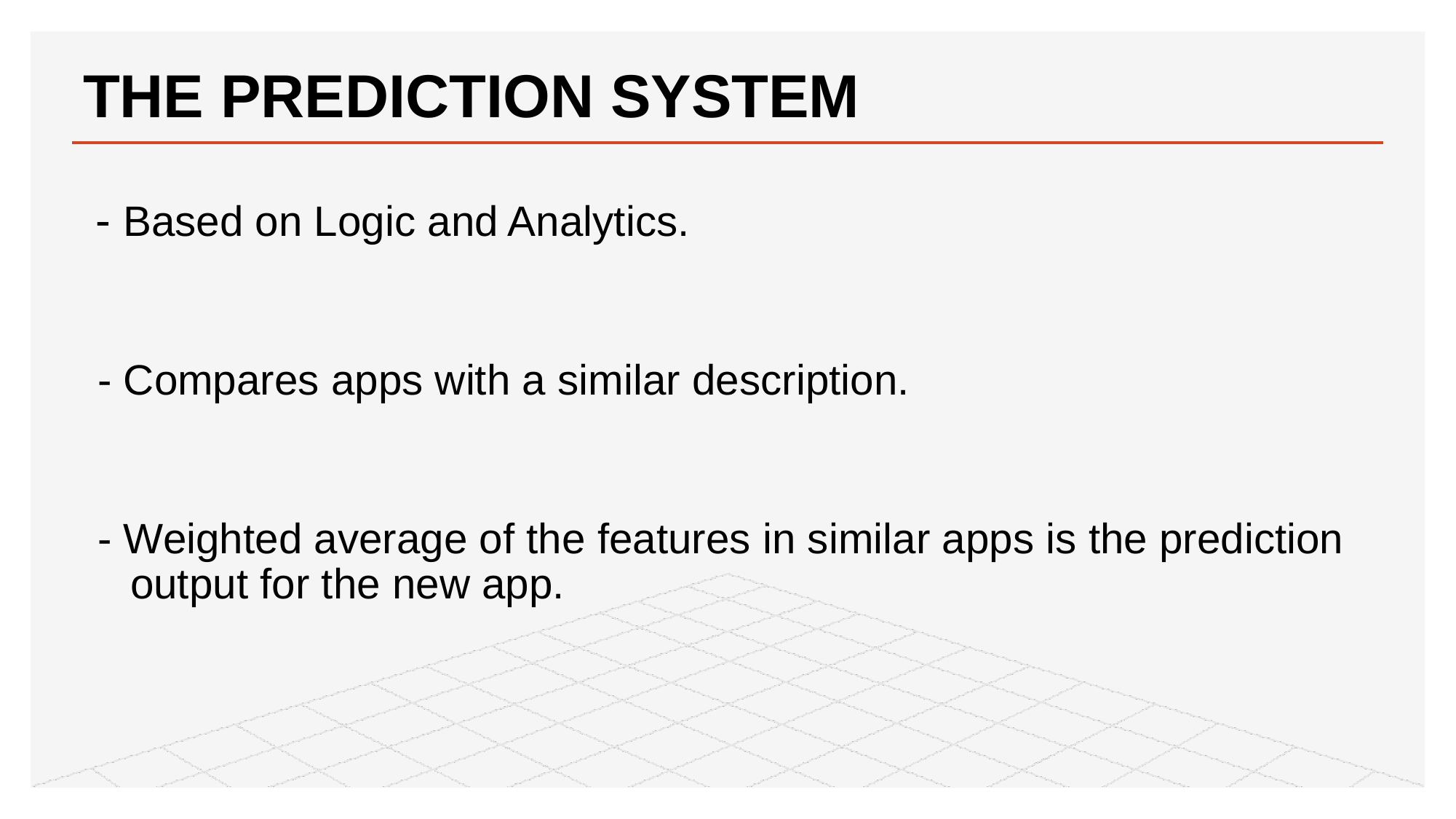

# THE PREDICTION SYSTEM
 - Based on Logic and Analytics.

 - Compares apps with a similar description.

 - Weighted average of the features in similar apps is the prediction     output for the new app.